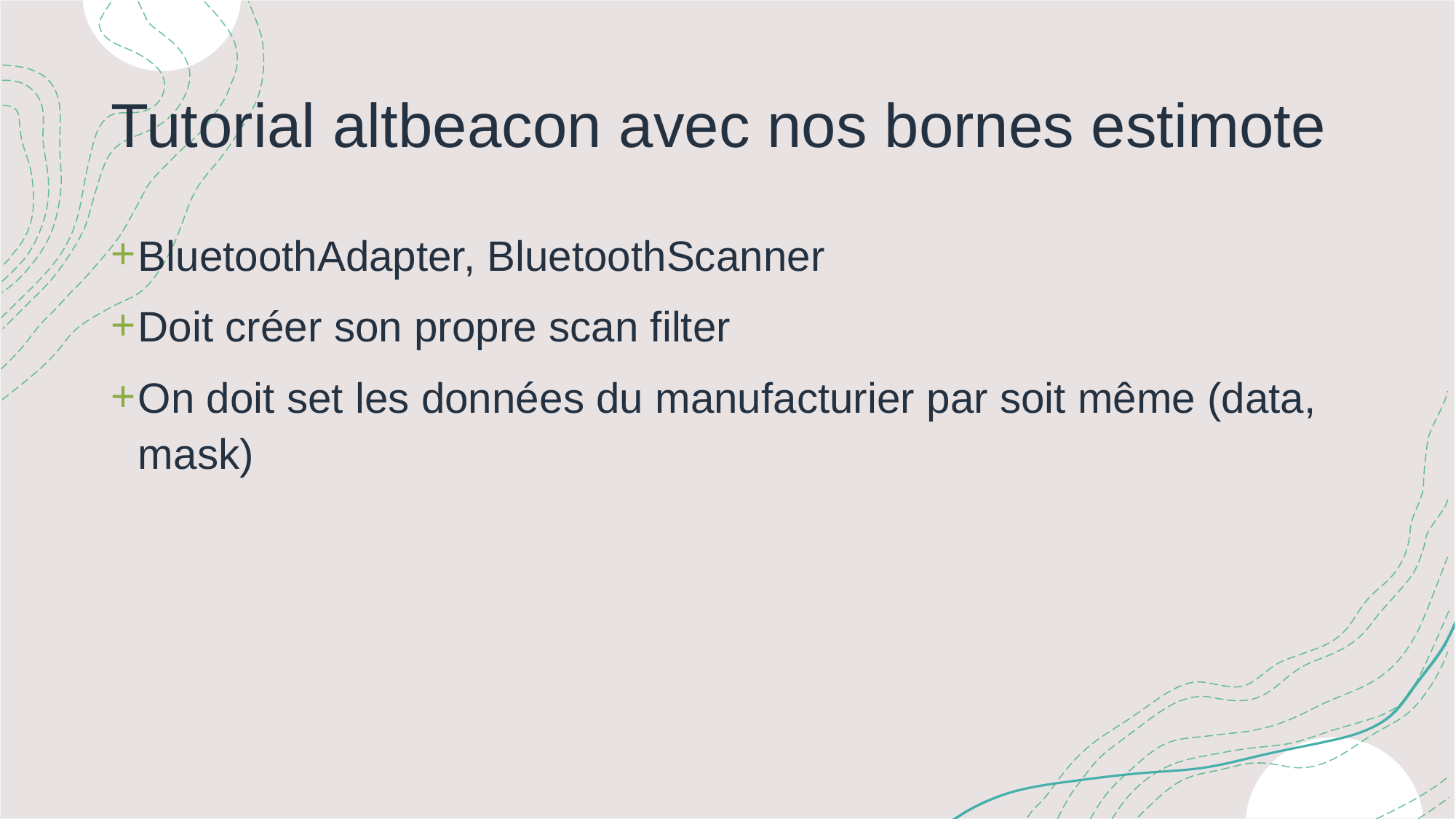

# Tutorial altbeacon avec nos bornes estimote
BluetoothAdapter, BluetoothScanner
Doit créer son propre scan filter
On doit set les données du manufacturier par soit même (data, mask)